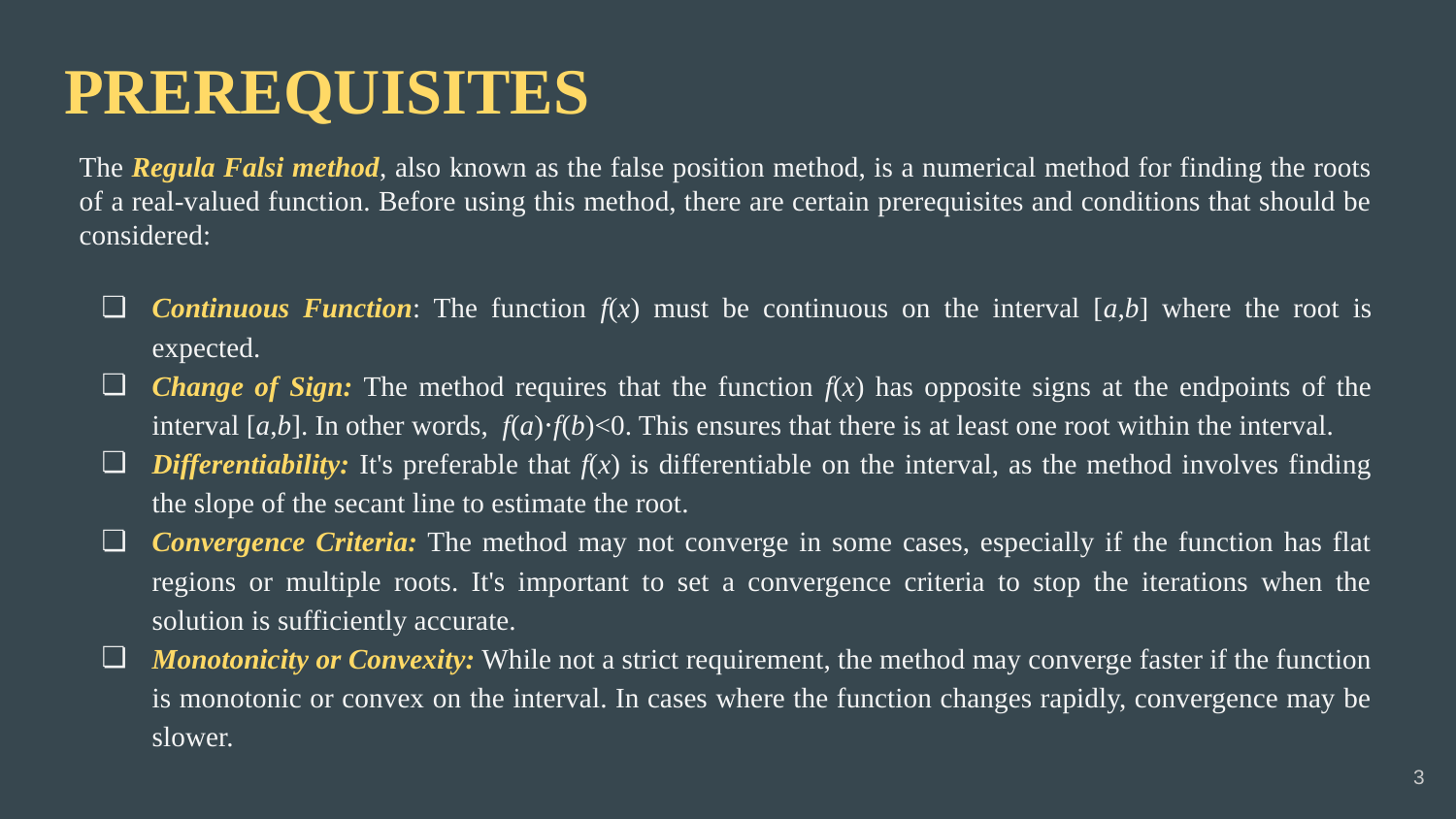

# PREREQUISITES
The Regula Falsi method, also known as the false position method, is a numerical method for finding the roots of a real-valued function. Before using this method, there are certain prerequisites and conditions that should be considered:

Continuous Function: The function f(x) must be continuous on the interval [a,b] where the root is expected.
Change of Sign: The method requires that the function f(x) has opposite signs at the endpoints of the interval [a,b]. In other words,  f(a)⋅f(b)<0. This ensures that there is at least one root within the interval.
Differentiability: It's preferable that f(x) is differentiable on the interval, as the method involves finding the slope of the secant line to estimate the root.
Convergence Criteria: The method may not converge in some cases, especially if the function has flat regions or multiple roots. It's important to set a convergence criteria to stop the iterations when the solution is sufficiently accurate.
Monotonicity or Convexity: While not a strict requirement, the method may converge faster if the function is monotonic or convex on the interval. In cases where the function changes rapidly, convergence may be slower.
3